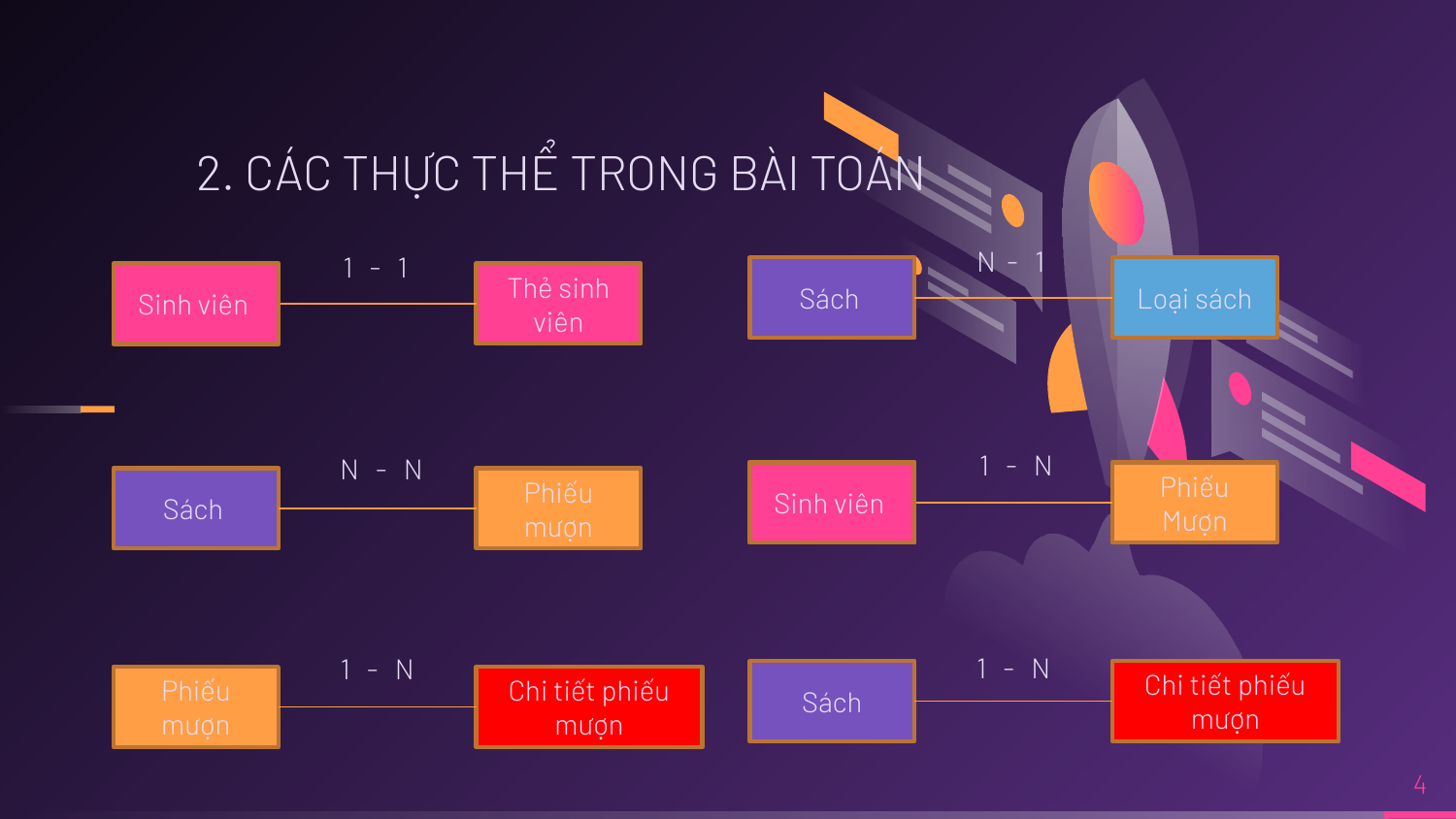

2. CÁC THỰC THỂ TRONG BÀI TOÁN
 N  -   1
1   -   1
Loại sách
Sách
Thẻ sinh viên
Sinh viên
Sinh viên
1   -   N
 N   -   N
Sinh viên
Phiếu Mượn
Sinh viên
Phiếu mượn
Sách
 1   -   N
 1   -   N
Sách
Chi tiết phiếu mượn
Phiếu mượn
Chi tiết phiếu mượn
4